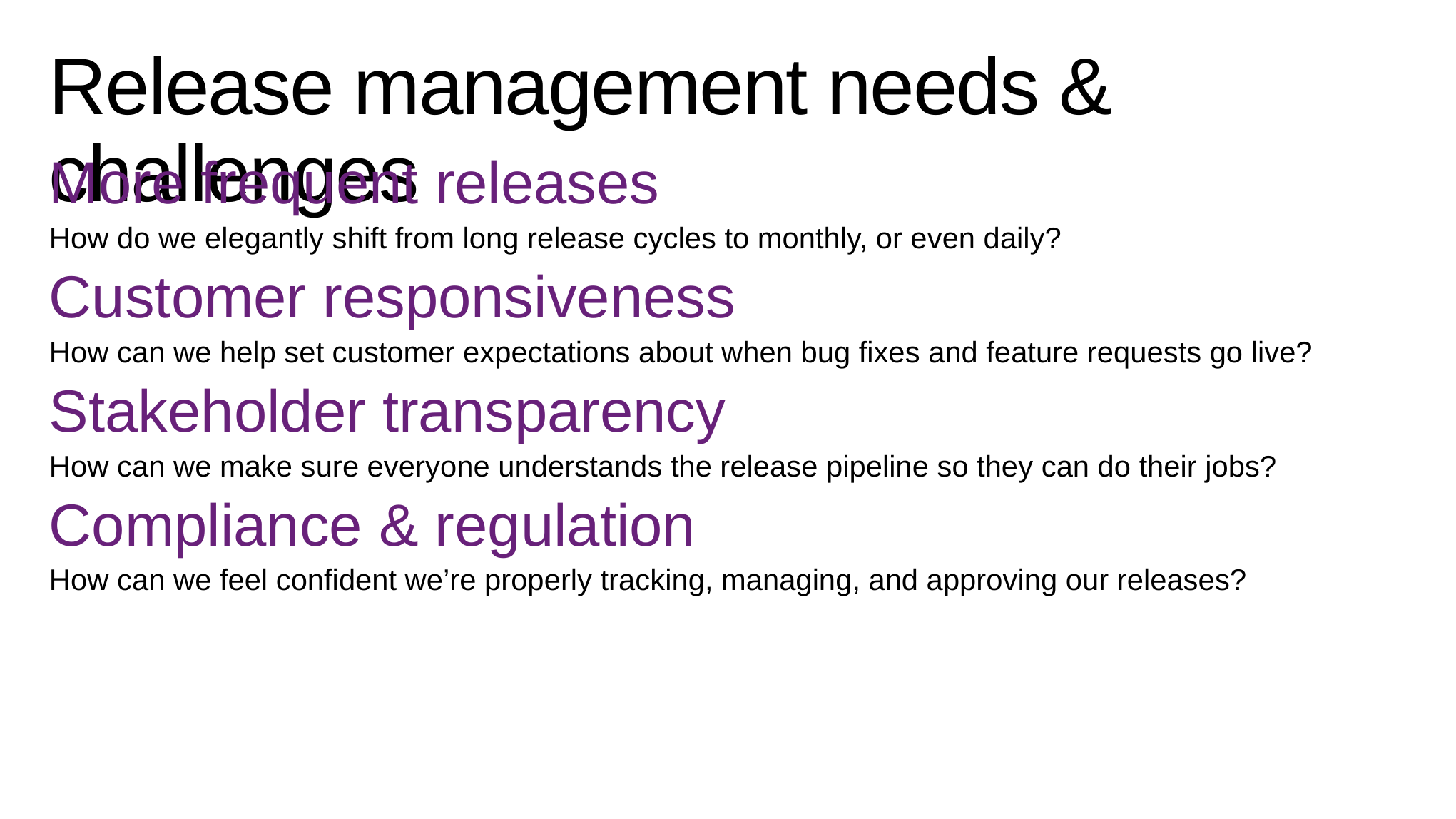

# Release management needs & challenges
More frequent releases
How do we elegantly shift from long release cycles to monthly, or even daily?
Customer responsiveness
How can we help set customer expectations about when bug fixes and feature requests go live?
Stakeholder transparency
How can we make sure everyone understands the release pipeline so they can do their jobs?
Compliance & regulation
How can we feel confident we’re properly tracking, managing, and approving our releases?